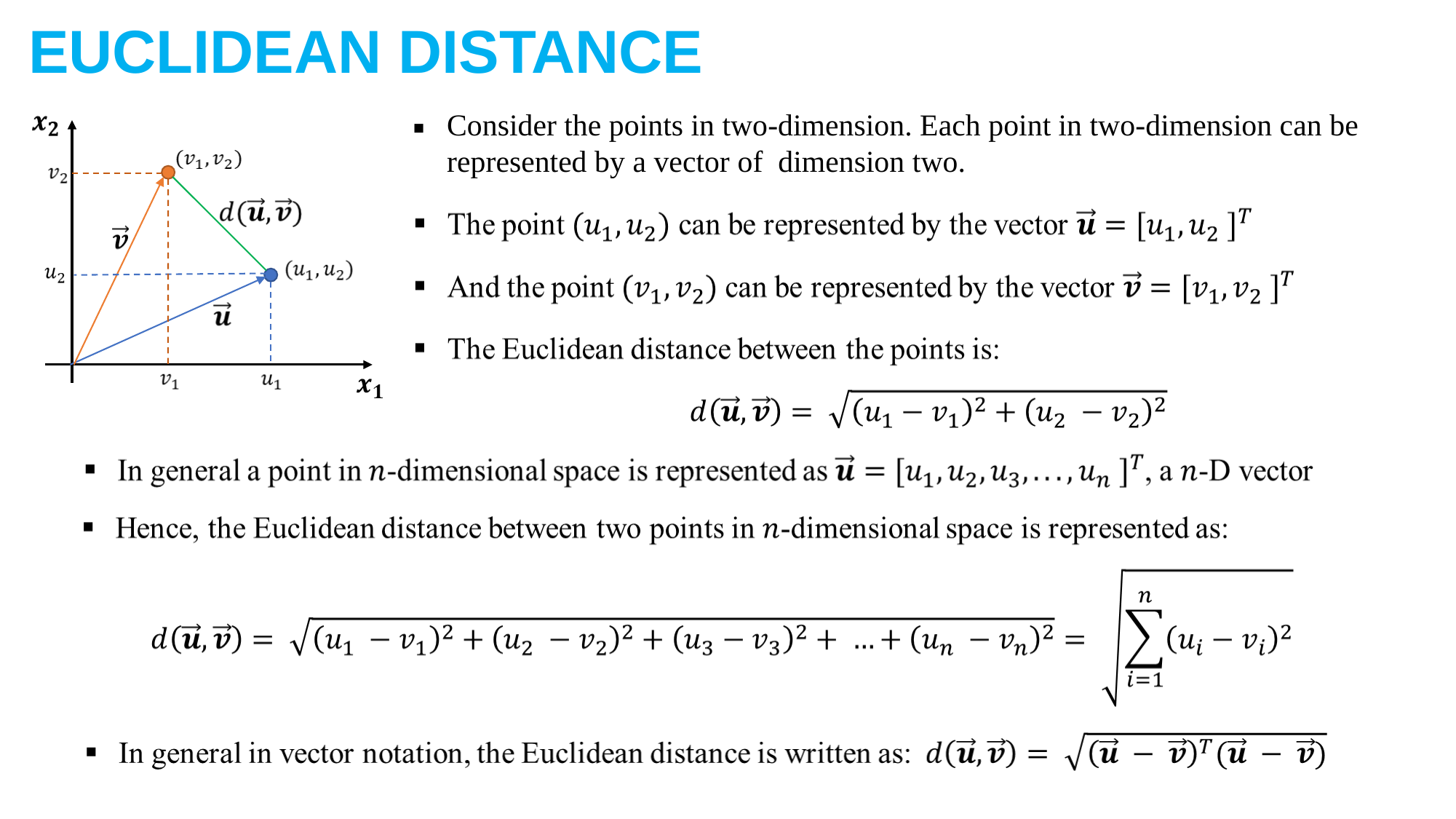

EUCLIDEAN DISTANCE

Consider the points in two-dimension. Each point in two-dimension can be  represented by a vector of  dimension two.